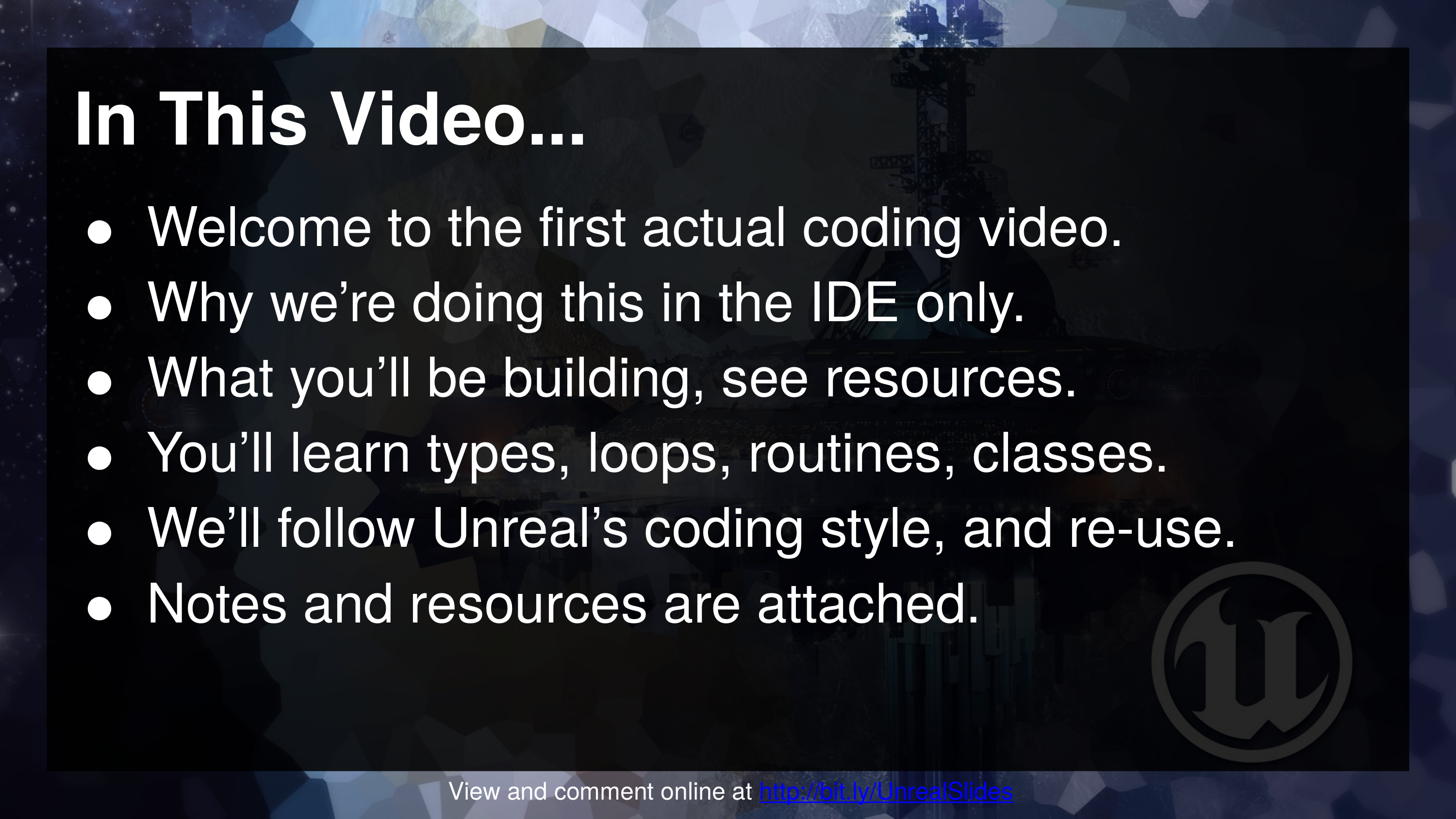

# In This Video...
Welcome to the first actual coding video.
Why we’re doing this in the IDE only.
What you’ll be building, see resources.
You’ll learn types, loops, routines, classes.
We’ll follow Unreal’s coding style, and re-use.
Notes and resources are attached.